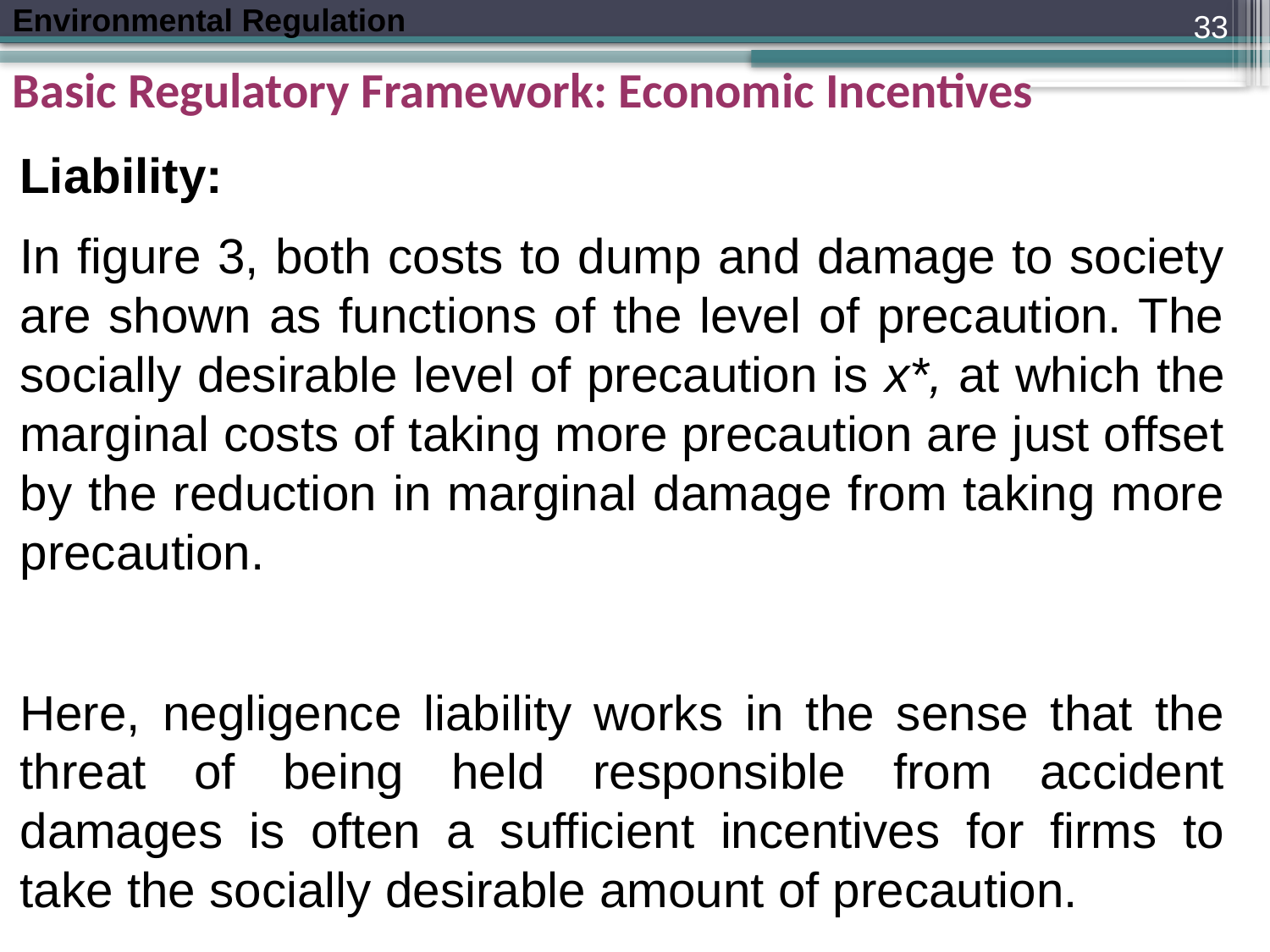

33
Basic Regulatory Framework: Economic Incentives
Liability:
In figure 3, both costs to dump and damage to society are shown as functions of the level of precaution. The socially desirable level of precaution is x*, at which the marginal costs of taking more precaution are just offset by the reduction in marginal damage from taking more precaution.

Here, negligence liability works in the sense that the threat of being held responsible from accident damages is often a sufficient incentives for firms to take the socially desirable amount of precaution.